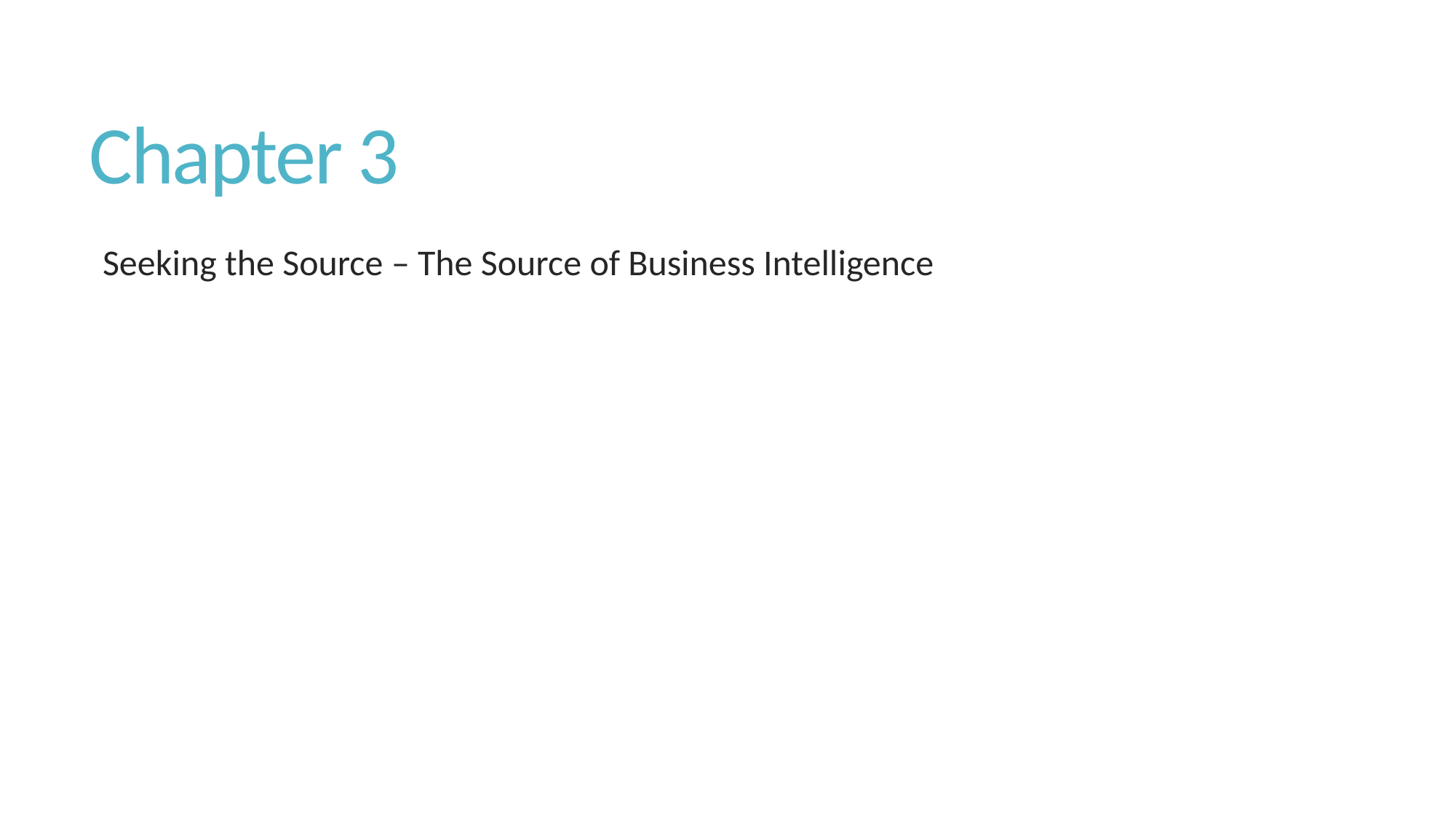

# Chapter 3
Seeking the Source – The Source of Business Intelligence